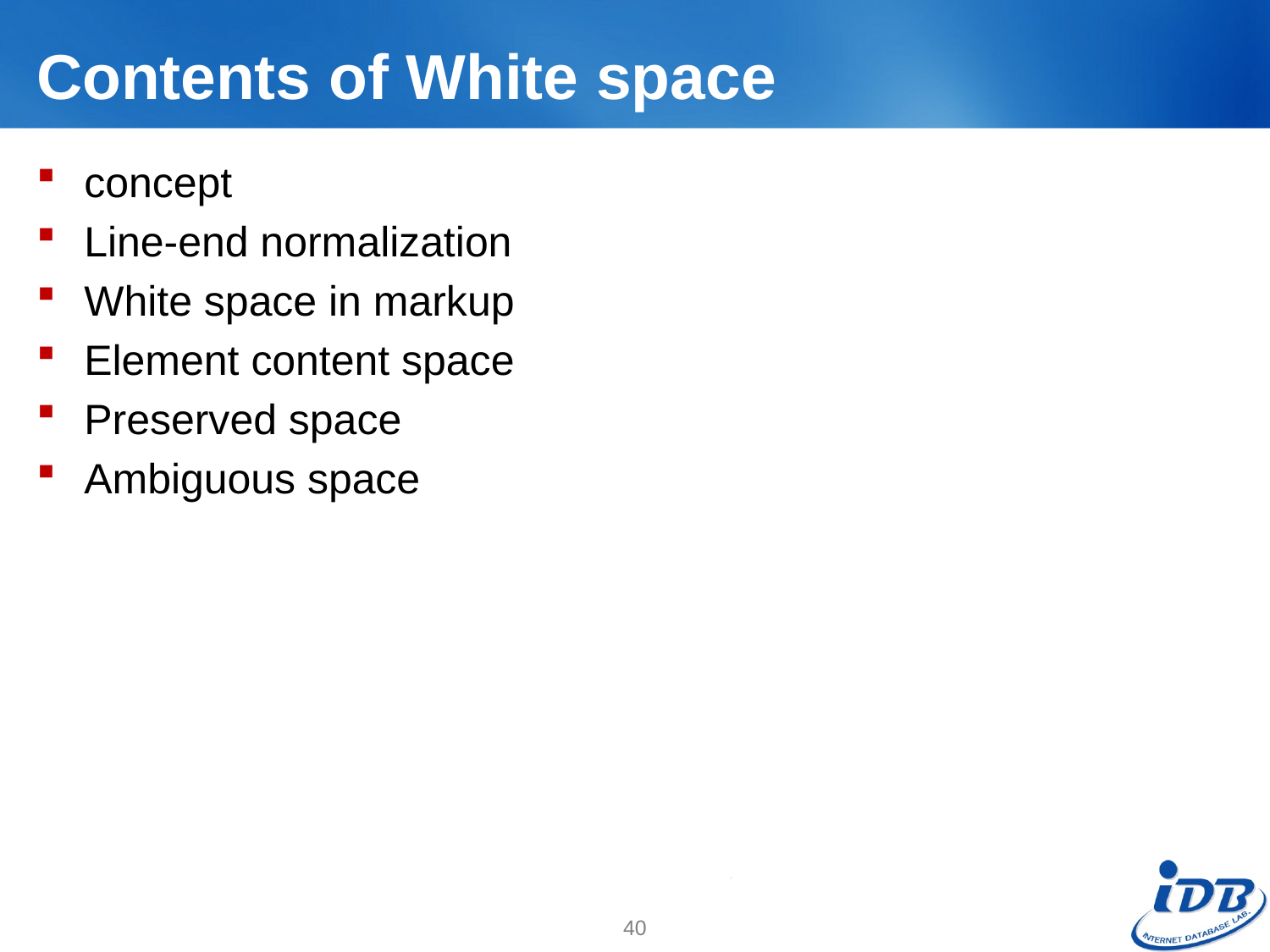

# Contents of White space
concept
Line-end normalization
White space in markup
Element content space
Preserved space
Ambiguous space
40